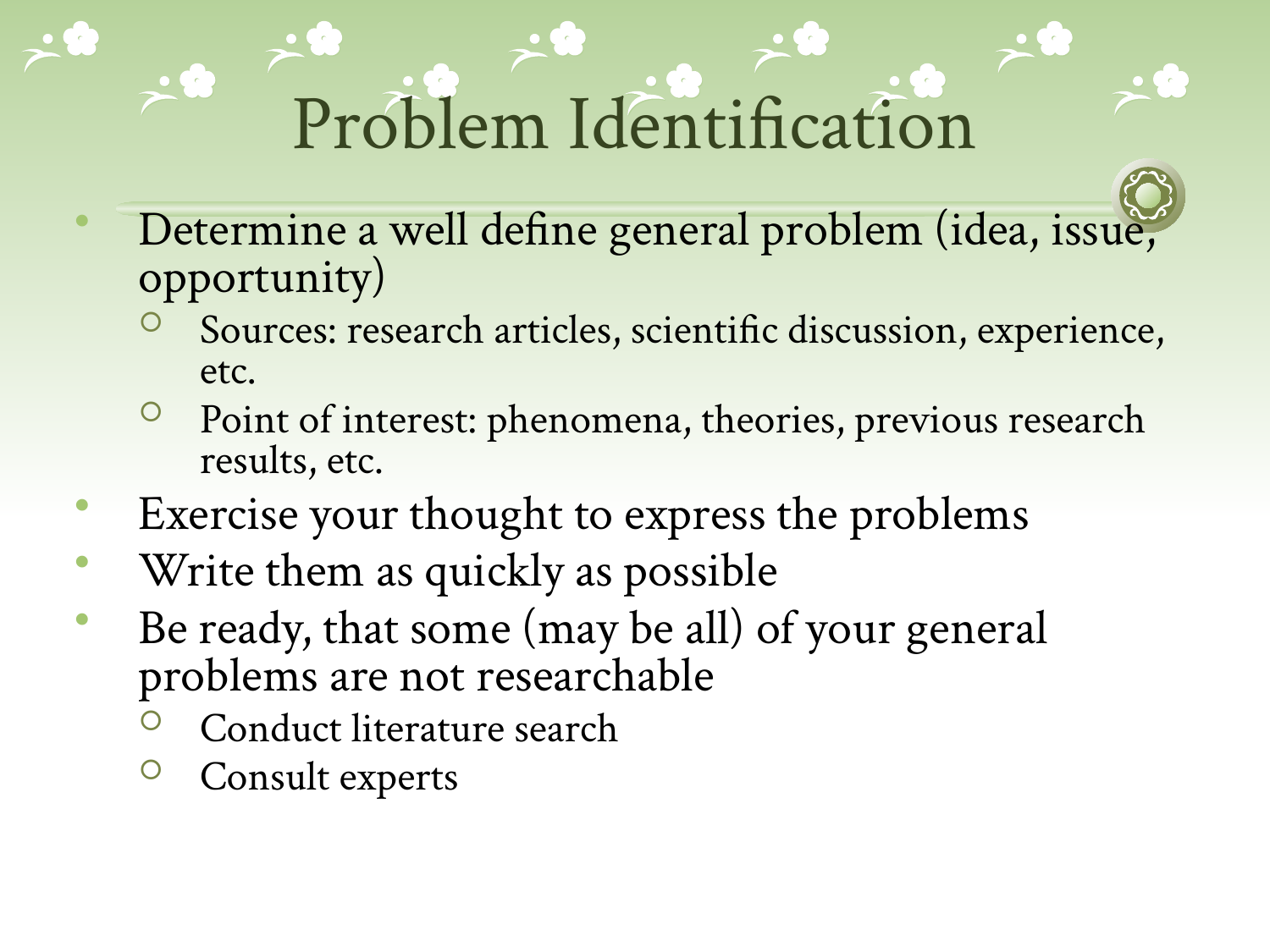

# Problem Identification
Determine a well define general problem (idea, issue, opportunity)
Sources: research articles, scientific discussion, experience, etc.
Point of interest: phenomena, theories, previous research results, etc.
Exercise your thought to express the problems
Write them as quickly as possible
Be ready, that some (may be all) of your general problems are not researchable
Conduct literature search
Consult experts